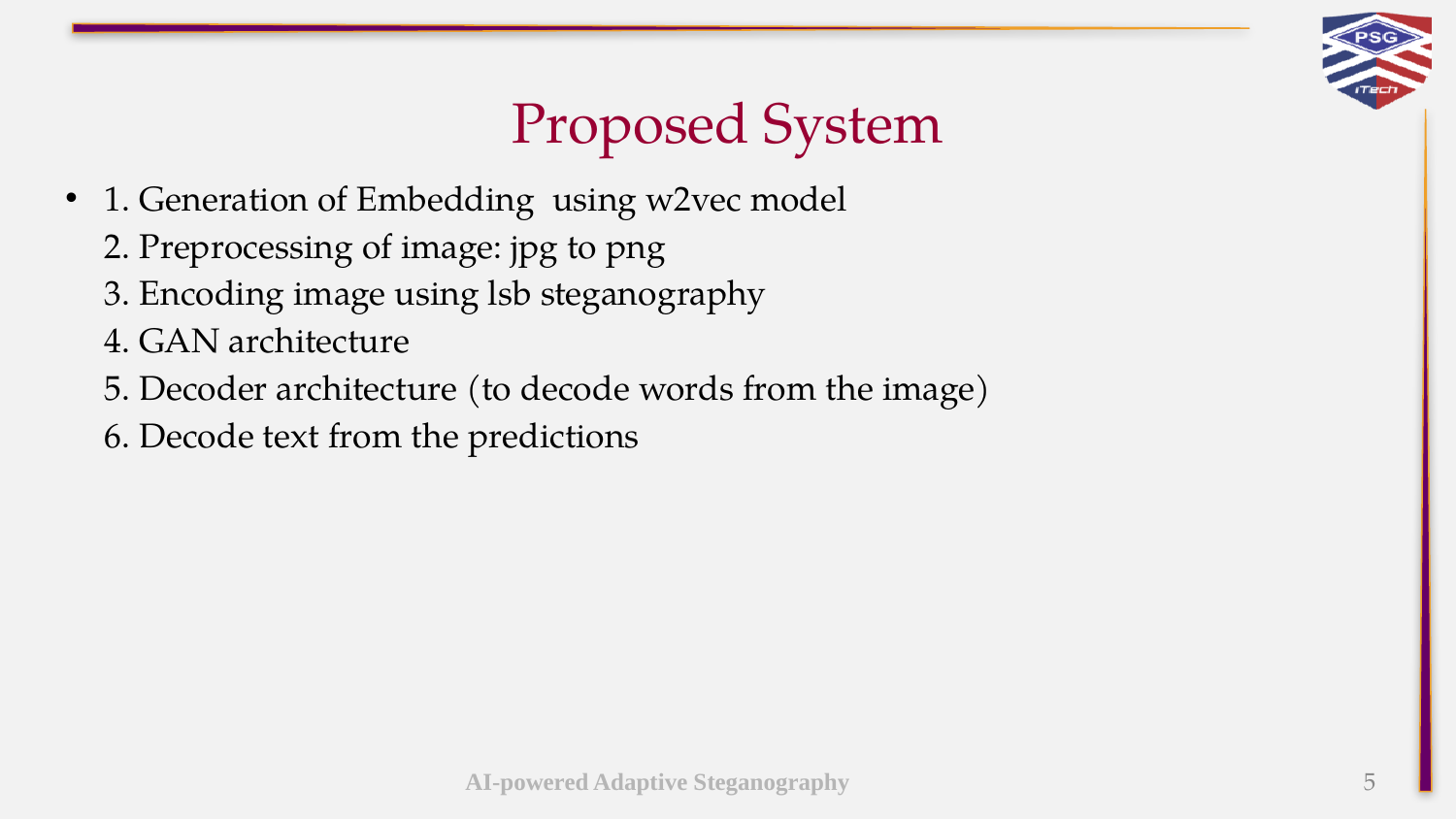

# Proposed System
1. Generation of Embedding  using w2vec model
2. Preprocessing of image: jpg to png
3. Encoding image using lsb steganography
4. GAN architecture
5. Decoder architecture (to decode words from the image)
6. Decode text from the predictions

AI-powered Adaptive Steganography
5